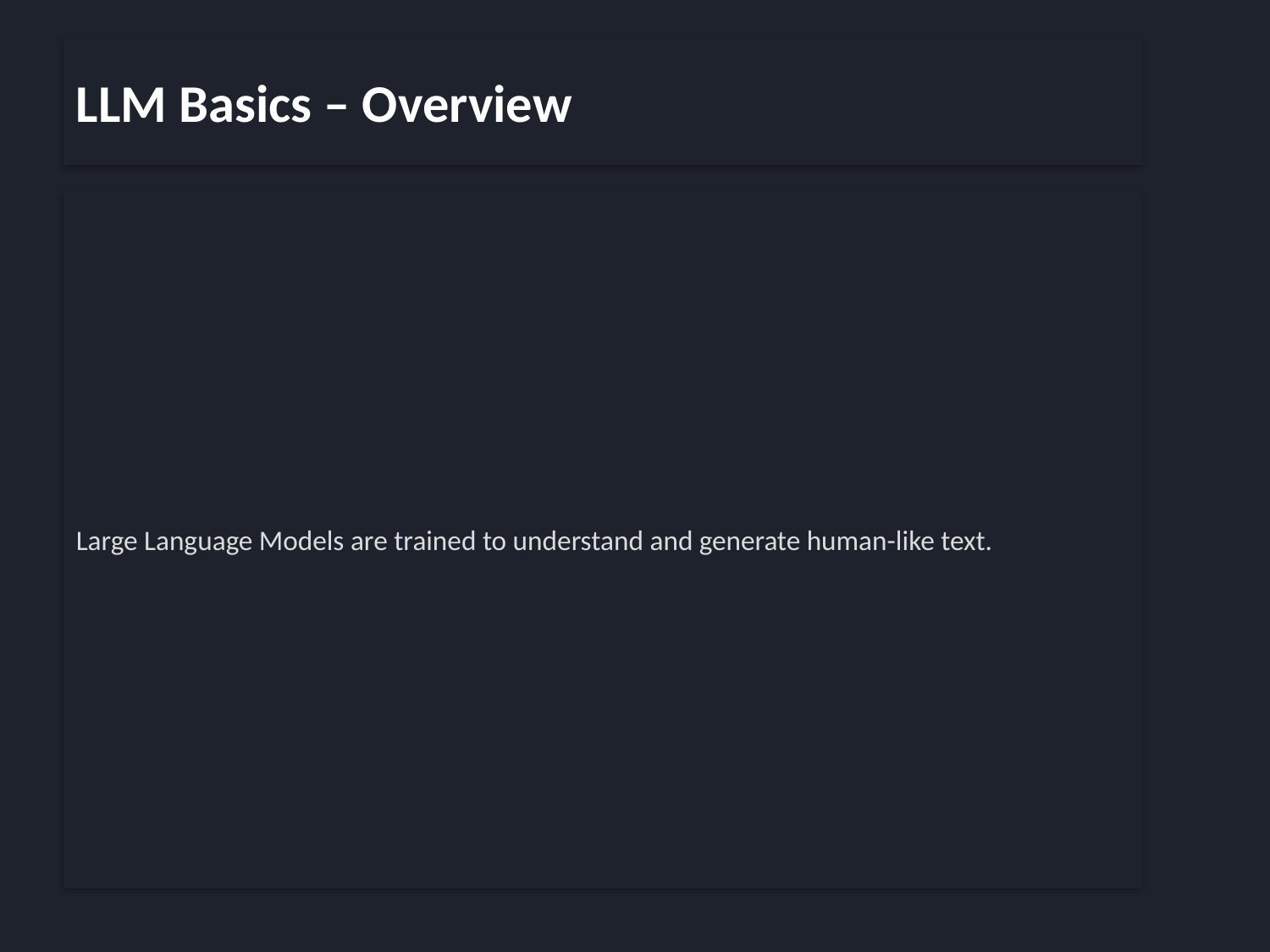

LLM Basics – Overview
Large Language Models are trained to understand and generate human-like text.